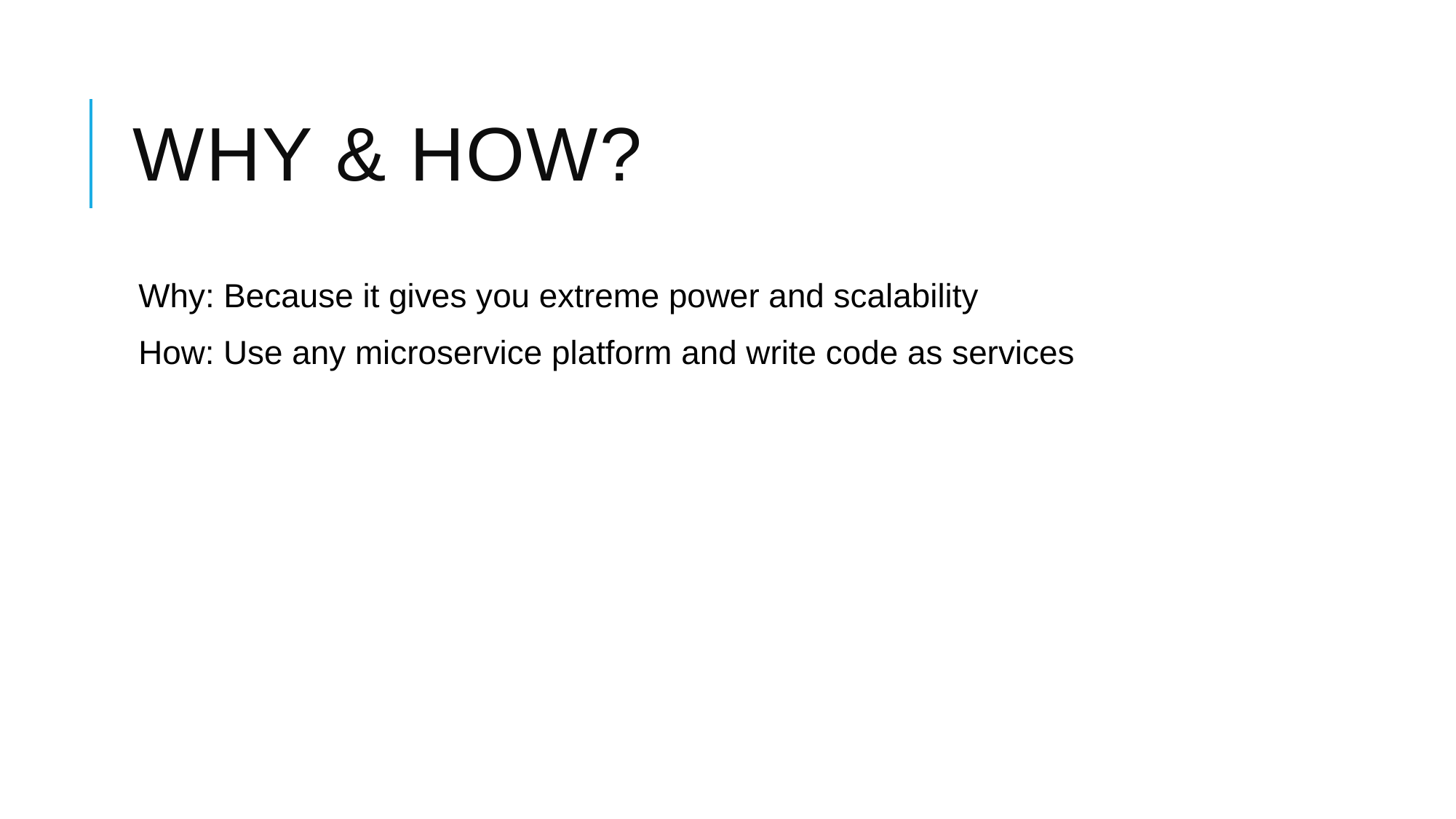

# Why & how?
Why: Because it gives you extreme power and scalability
How: Use any microservice platform and write code as services